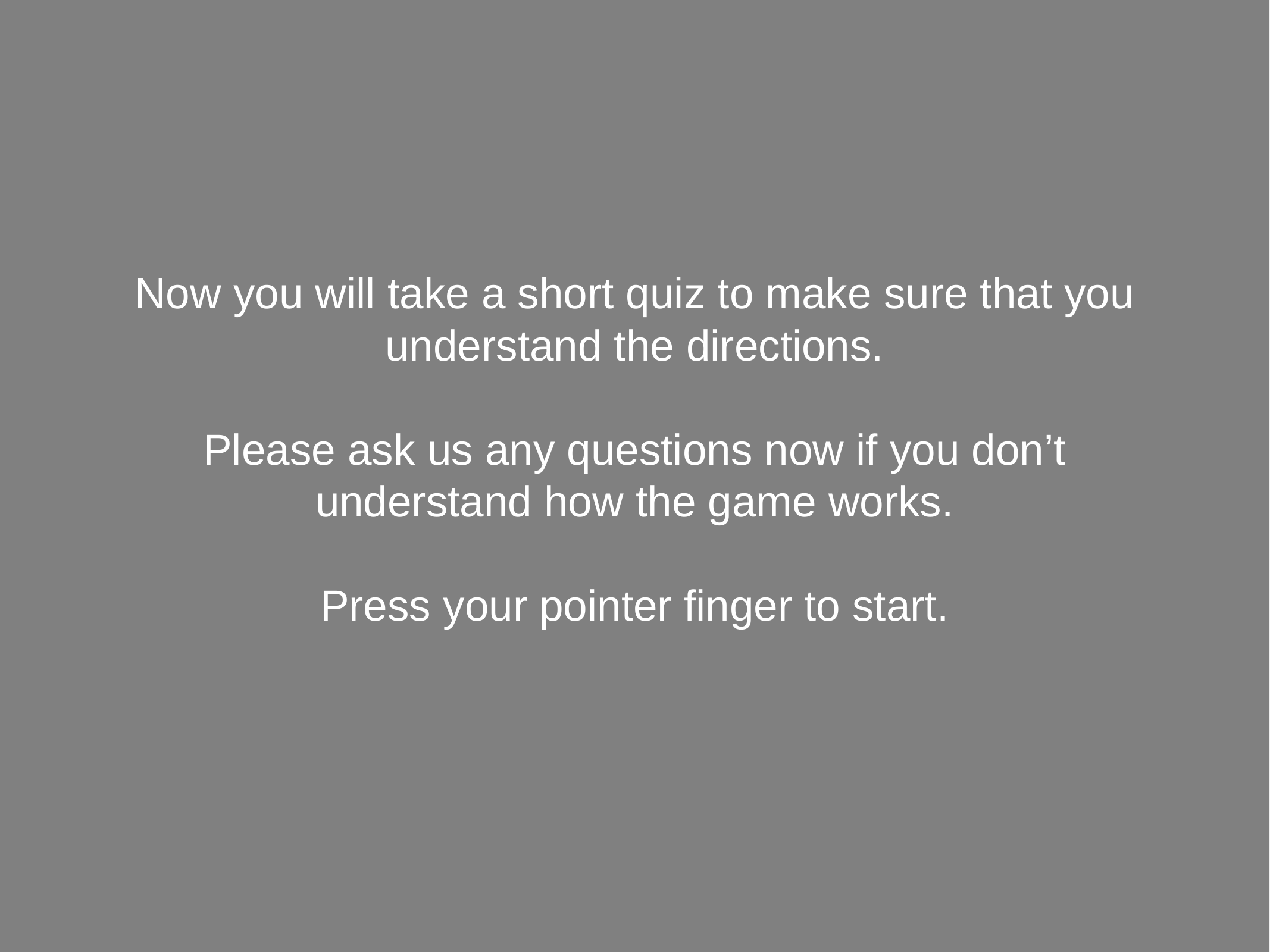

Now you will take a short quiz to make sure that you understand the directions.

Please ask us any questions now if you don’t understand how the game works.

Press your pointer finger to start.